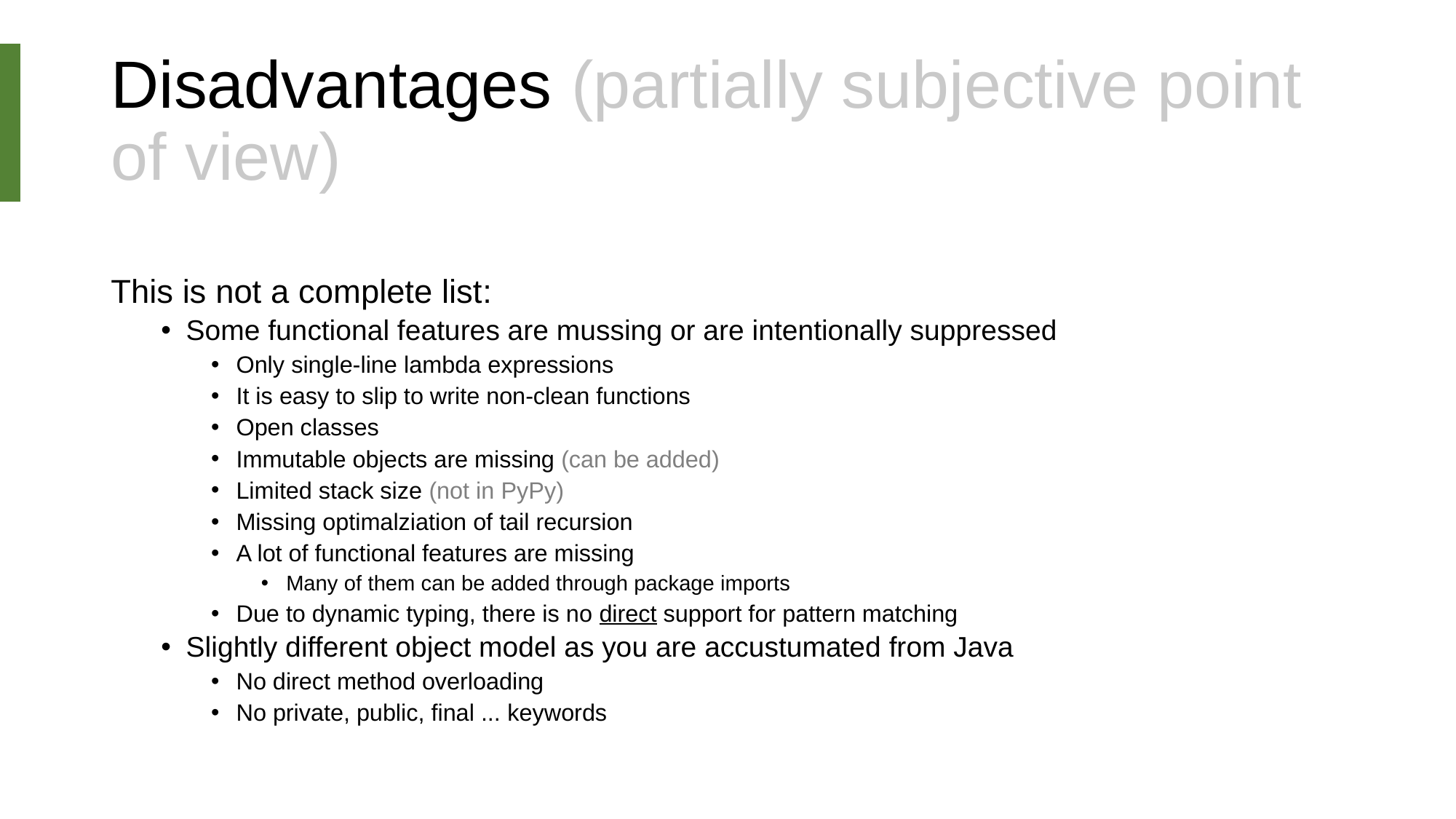

# Disadvantages (partially subjective point of view)
This is not a complete list:
Some functional features are mussing or are intentionally suppressed
Only single-line lambda expressions
It is easy to slip to write non-clean functions
Open classes
Immutable objects are missing (can be added)
Limited stack size (not in PyPy)
Missing optimalziation of tail recursion
A lot of functional features are missing
Many of them can be added through package imports
Due to dynamic typing, there is no direct support for pattern matching
Slightly different object model as you are accustumated from Java
No direct method overloading
No private, public, final ... keywords